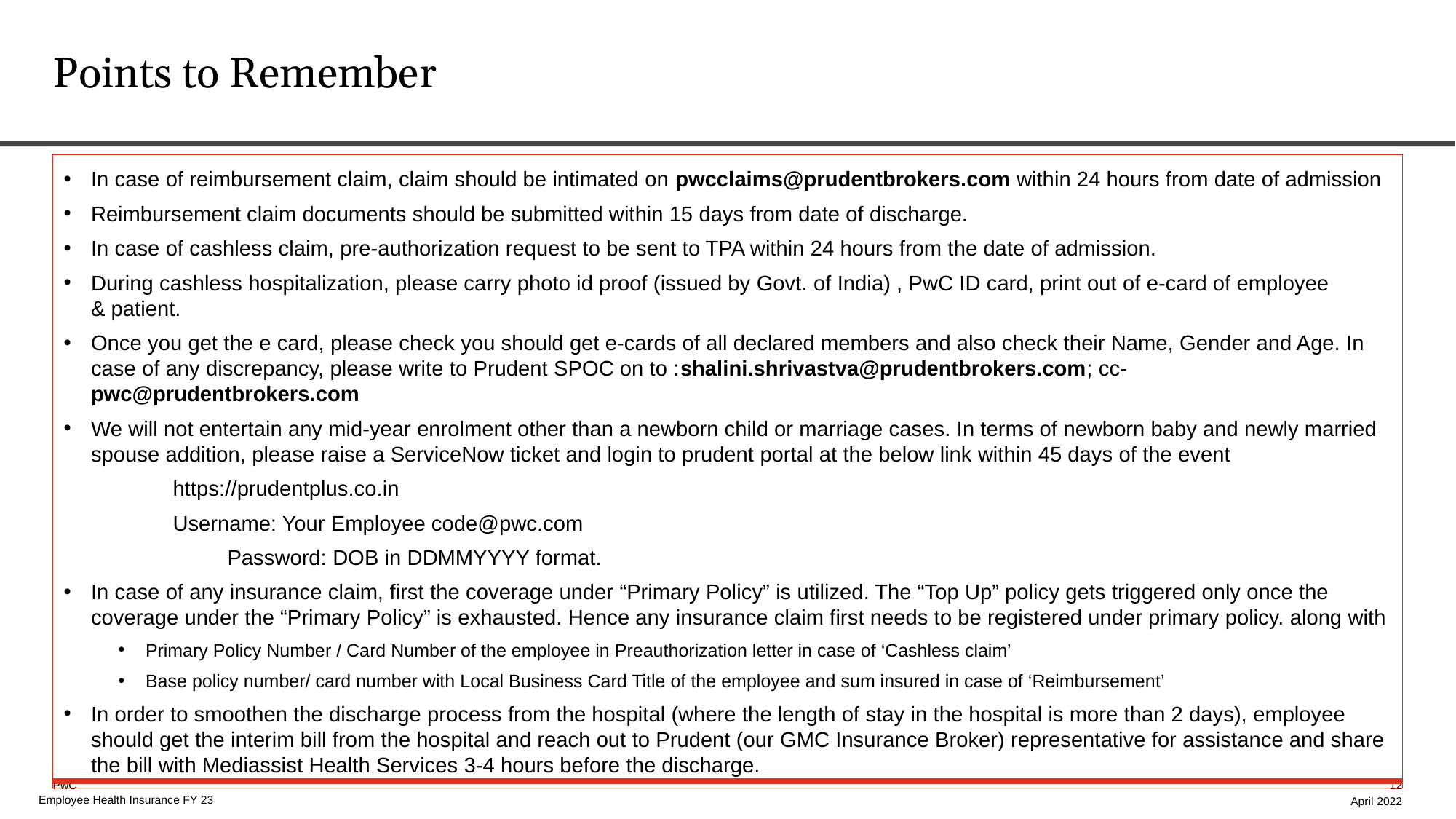

# Points to Remember
In case of reimbursement claim, claim should be intimated on pwcclaims@prudentbrokers.com within 24 hours from date of admission
Reimbursement claim documents should be submitted within 15 days from date of discharge.
In case of cashless claim, pre-authorization request to be sent to TPA within 24 hours from the date of admission.
During cashless hospitalization, please carry photo id proof (issued by Govt. of India) , PwC ID card, print out of e-card of employee
& patient.
Once you get the e card, please check you should get e-cards of all declared members and also check their Name, Gender and Age. In case of any discrepancy, please write to Prudent SPOC on to :shalini.shrivastva@prudentbrokers.com; cc-pwc@prudentbrokers.com
We will not entertain any mid-year enrolment other than a newborn child or marriage cases. In terms of newborn baby and newly married spouse addition, please raise a ServiceNow ticket and login to prudent portal at the below link within 45 days of the event
	https://prudentplus.co.in
	Username: Your Employee code@pwc.com
	Password: DOB in DDMMYYYY format.
In case of any insurance claim, first the coverage under “Primary Policy” is utilized. The “Top Up” policy gets triggered only once the coverage under the “Primary Policy” is exhausted. Hence any insurance claim first needs to be registered under primary policy. along with
Primary Policy Number / Card Number of the employee in Preauthorization letter in case of ‘Cashless claim’
Base policy number/ card number with Local Business Card Title of the employee and sum insured in case of ‘Reimbursement’
In order to smoothen the discharge process from the hospital (where the length of stay in the hospital is more than 2 days), employee should get the interim bill from the hospital and reach out to Prudent (our GMC Insurance Broker) representative for assistance and share the bill with Mediassist Health Services 3-4 hours before the discharge.
12

Employee Health Insurance FY 23
April 2022